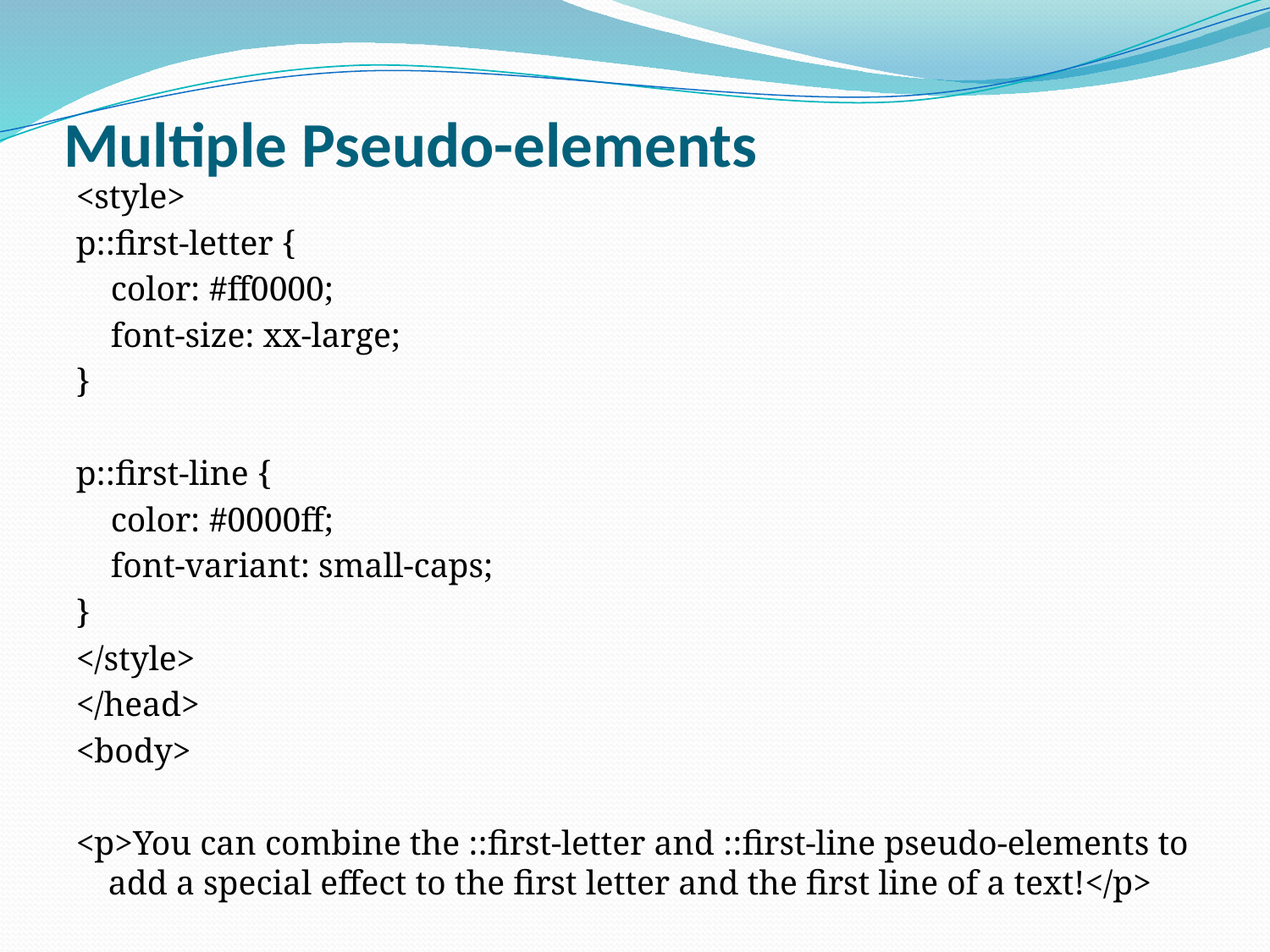

# Multiple Pseudo-elements
<style>
p::first-letter {
    color: #ff0000;
    font-size: xx-large;
}

p::first-line {
    color: #0000ff;
    font-variant: small-caps;
}
</style>
</head>
<body>

<p>You can combine the ::first-letter and ::first-line pseudo-elements to add a special effect to the first letter and the first line of a text!</p>